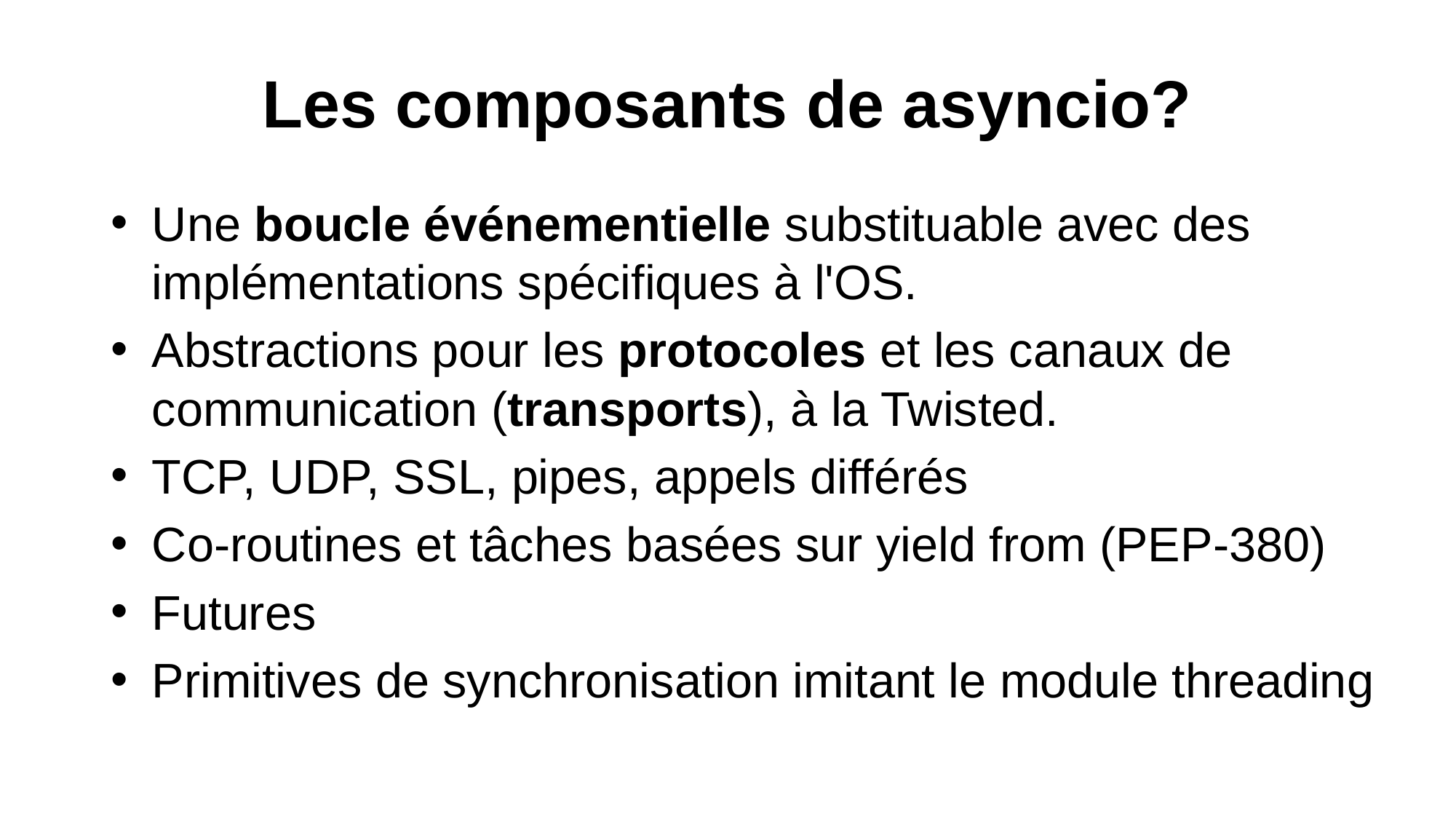

# Les composants de asyncio?
Une boucle événementielle substituable avec des implémentations spécifiques à l'OS.
Abstractions pour les protocoles et les canaux de communication (transports), à la Twisted.
TCP, UDP, SSL, pipes, appels différés
Co-routines et tâches basées sur yield from (PEP-380)
Futures
Primitives de synchronisation imitant le module threading